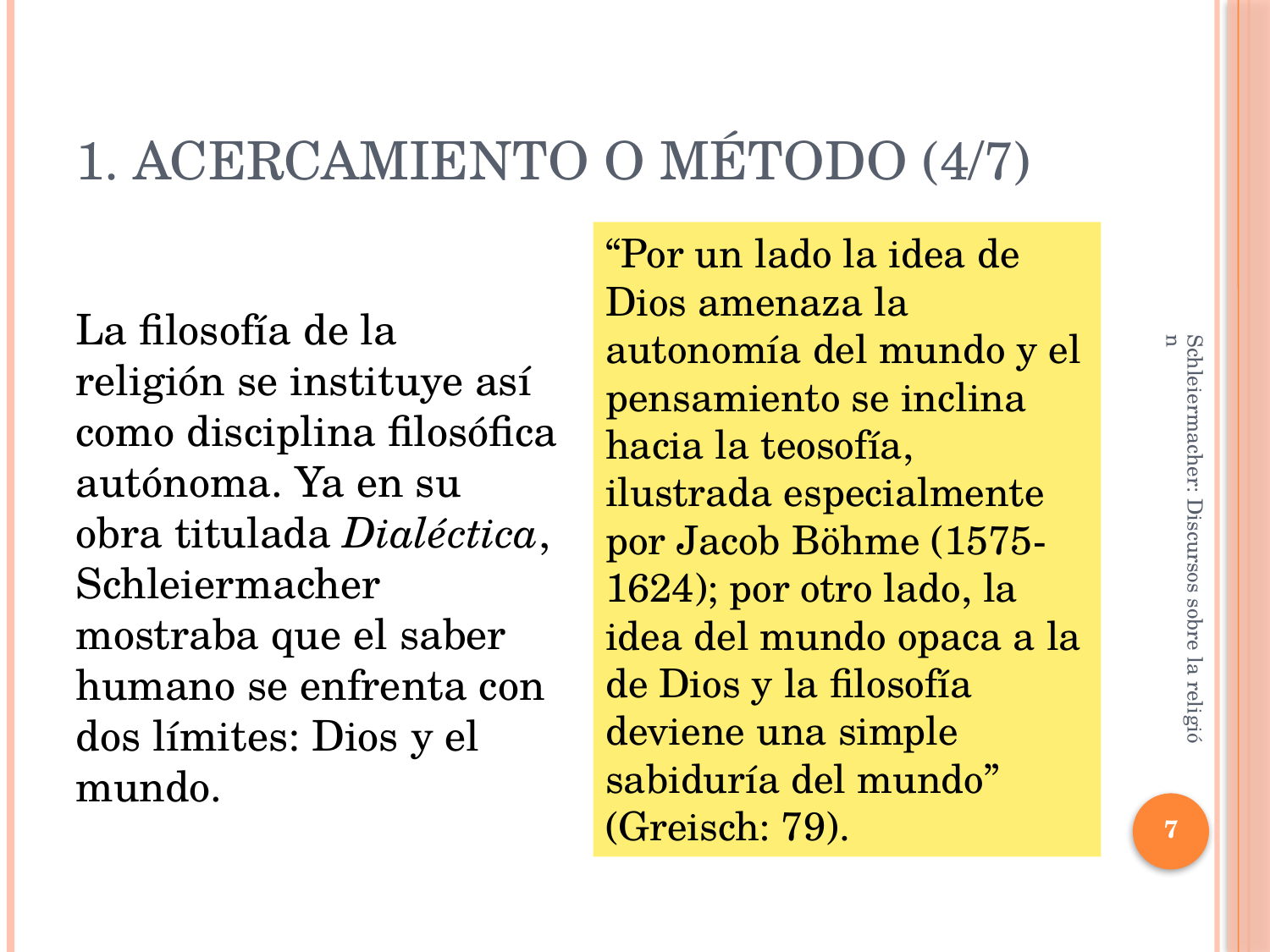

# 1. Acercamiento o método (4/7)
“Por un lado la idea de Dios amenaza la autonomía del mundo y el pensamiento se inclina hacia la teosofía, ilustrada especialmente por Jacob Böhme (1575-1624); por otro lado, la idea del mundo opaca a la de Dios y la filosofía deviene una simple sabiduría del mundo” (Greisch: 79).
La filosofía de la religión se instituye así como disciplina filosófica autónoma. Ya en su obra titulada Dialéctica, Schleiermacher mostraba que el saber humano se enfrenta con dos límites: Dios y el mundo.
Schleiermacher: Discursos sobre la religión
7